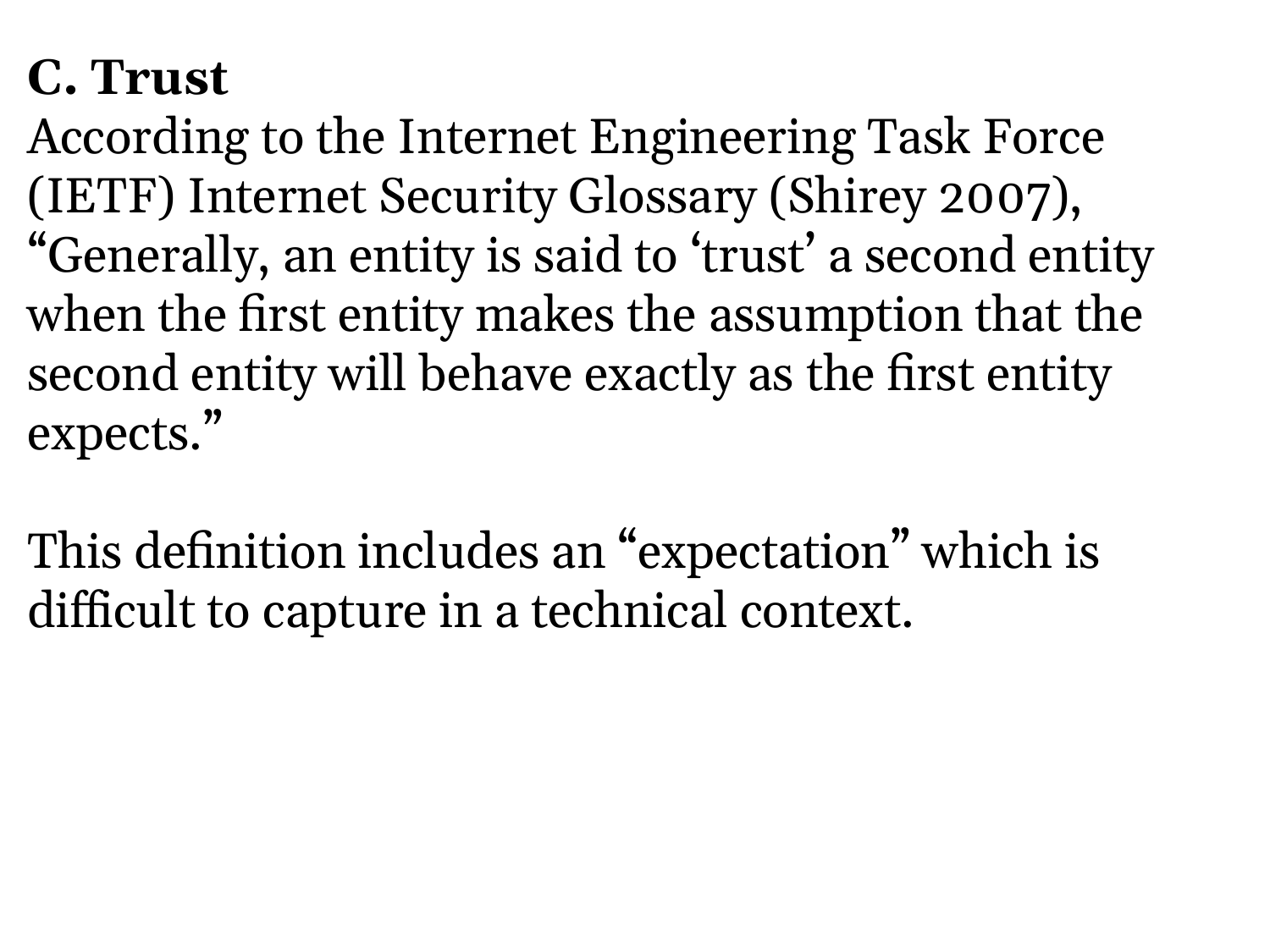

C. Trust
According to the Internet Engineering Task Force (IETF) Internet Security Glossary (Shirey 2007), “Generally, an entity is said to ‘trust’ a second entity
when the first entity makes the assumption that the second entity will behave exactly as the first entity expects.”

This definition includes an “expectation” which is difficult to capture in a technical context.